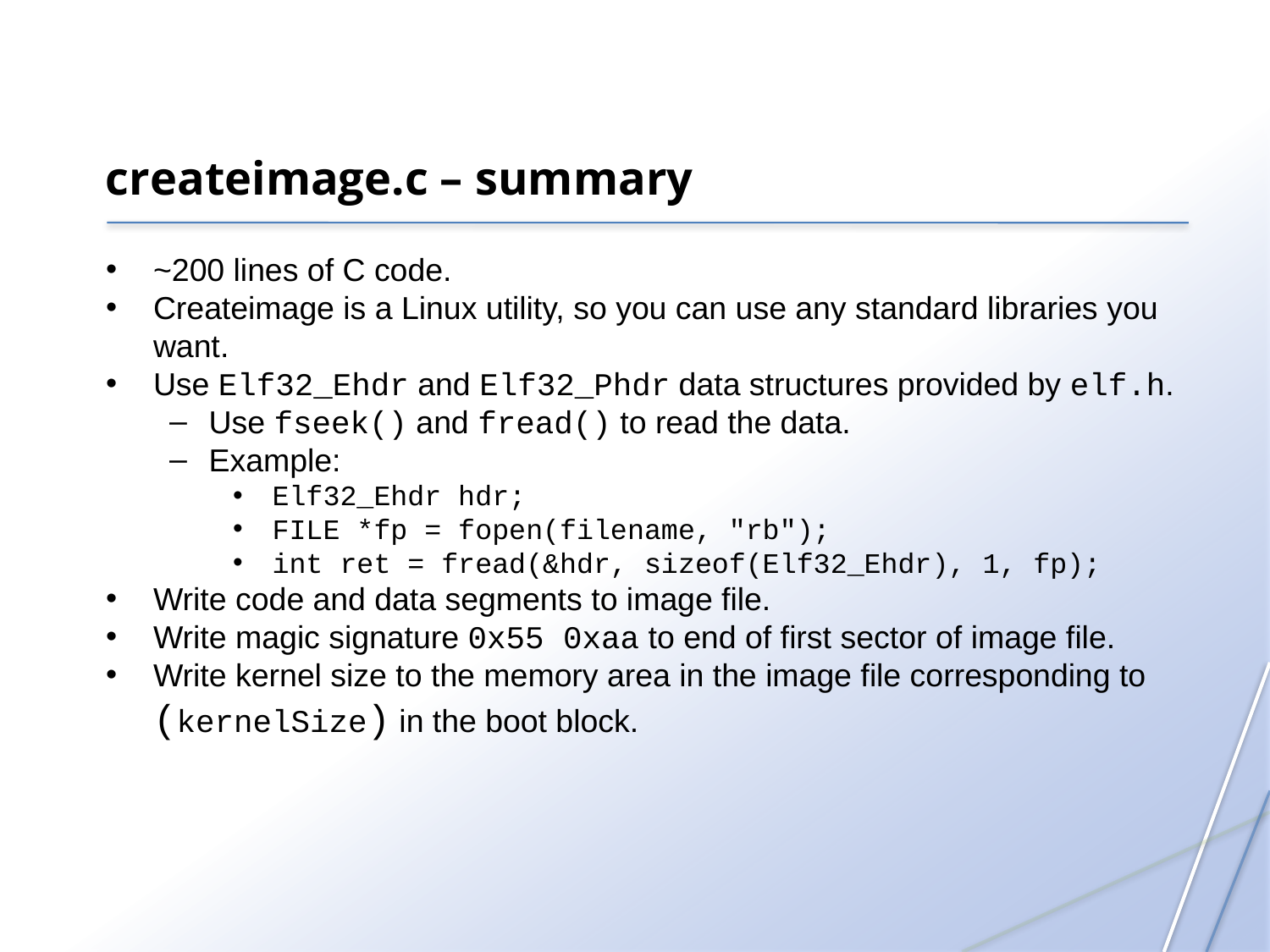

createimage.c – summary
~200 lines of C code.
Createimage is a Linux utility, so you can use any standard libraries you want.
Use Elf32_Ehdr and Elf32_Phdr data structures provided by elf.h.
Use fseek() and fread() to read the data.
Example:
Elf32_Ehdr hdr;
FILE *fp = fopen(filename, "rb");
int ret = fread(&hdr, sizeof(Elf32_Ehdr), 1, fp);
Write code and data segments to image file.
Write magic signature 0x55 0xaa to end of first sector of image file.
Write kernel size to the memory area in the image file corresponding to (kernelSize) in the boot block.